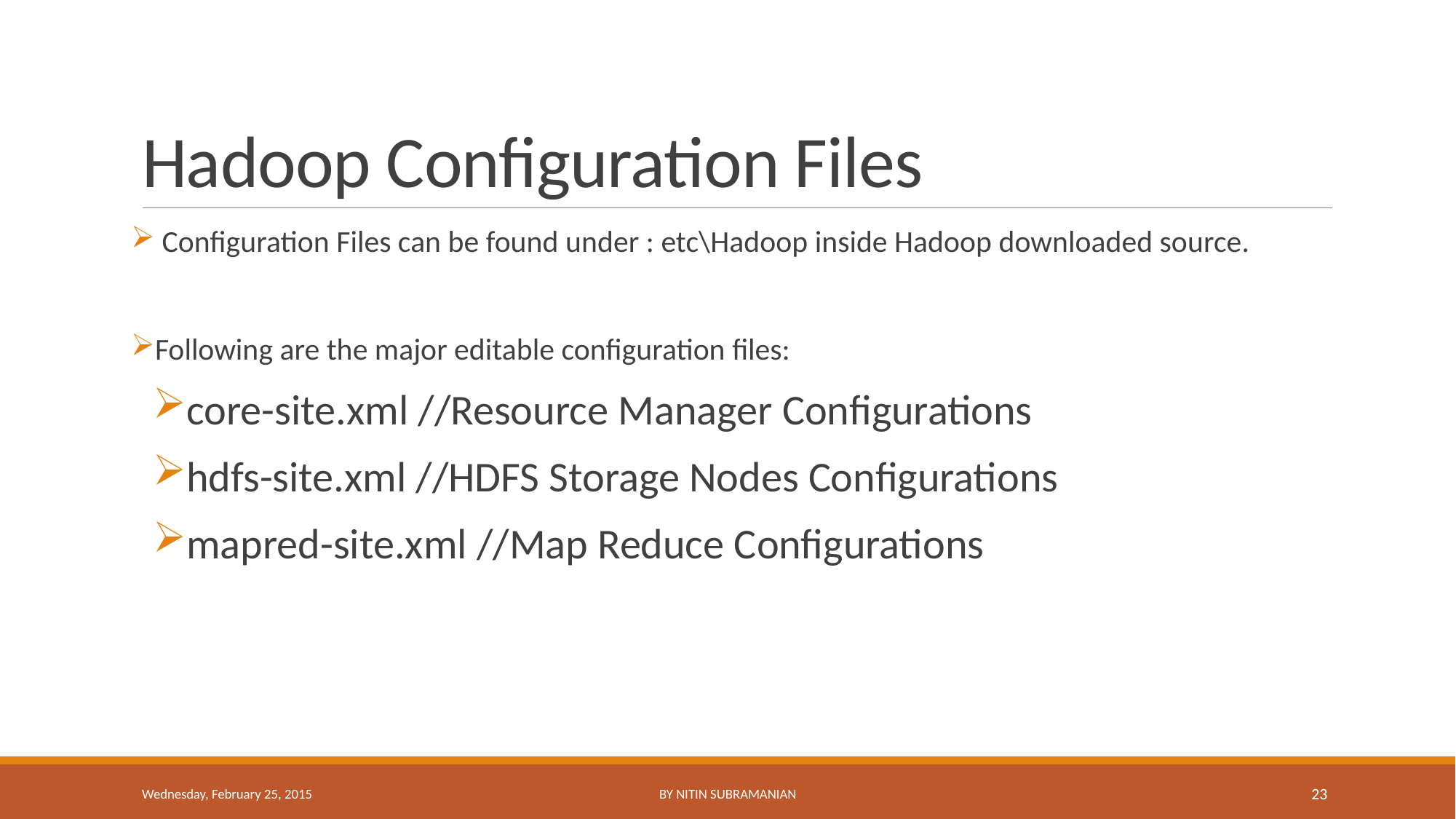

# Hadoop Configuration Files
 Configuration Files can be found under : etc\Hadoop inside Hadoop downloaded source.

Following are the major editable configuration files:
core-site.xml //Resource Manager Configurations
hdfs-site.xml //HDFS Storage Nodes Configurations
mapred-site.xml //Map Reduce Configurations

Wednesday, February 25, 2015
By Nitin Subramanian
23